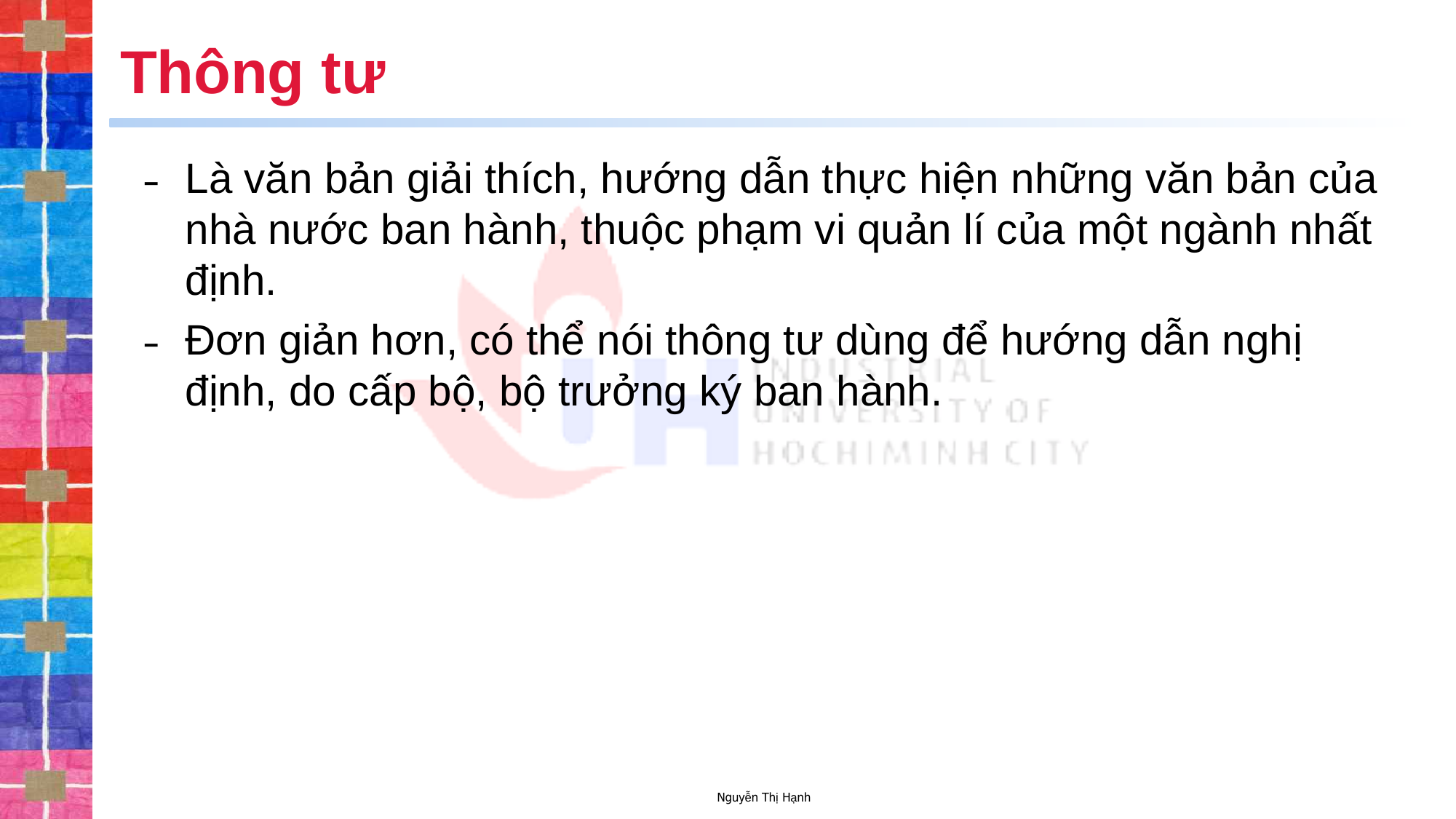

# Thông tư
Là văn bản giải thích, hướng dẫn thực hiện những văn bản của nhà nước ban hành, thuộc phạm vi quản lí của một ngành nhất định.
Đơn giản hơn, có thể nói thông tư dùng để hướng dẫn nghị định, do cấp bộ, bộ trưởng ký ban hành.

Nguyễn Thị Hạnh